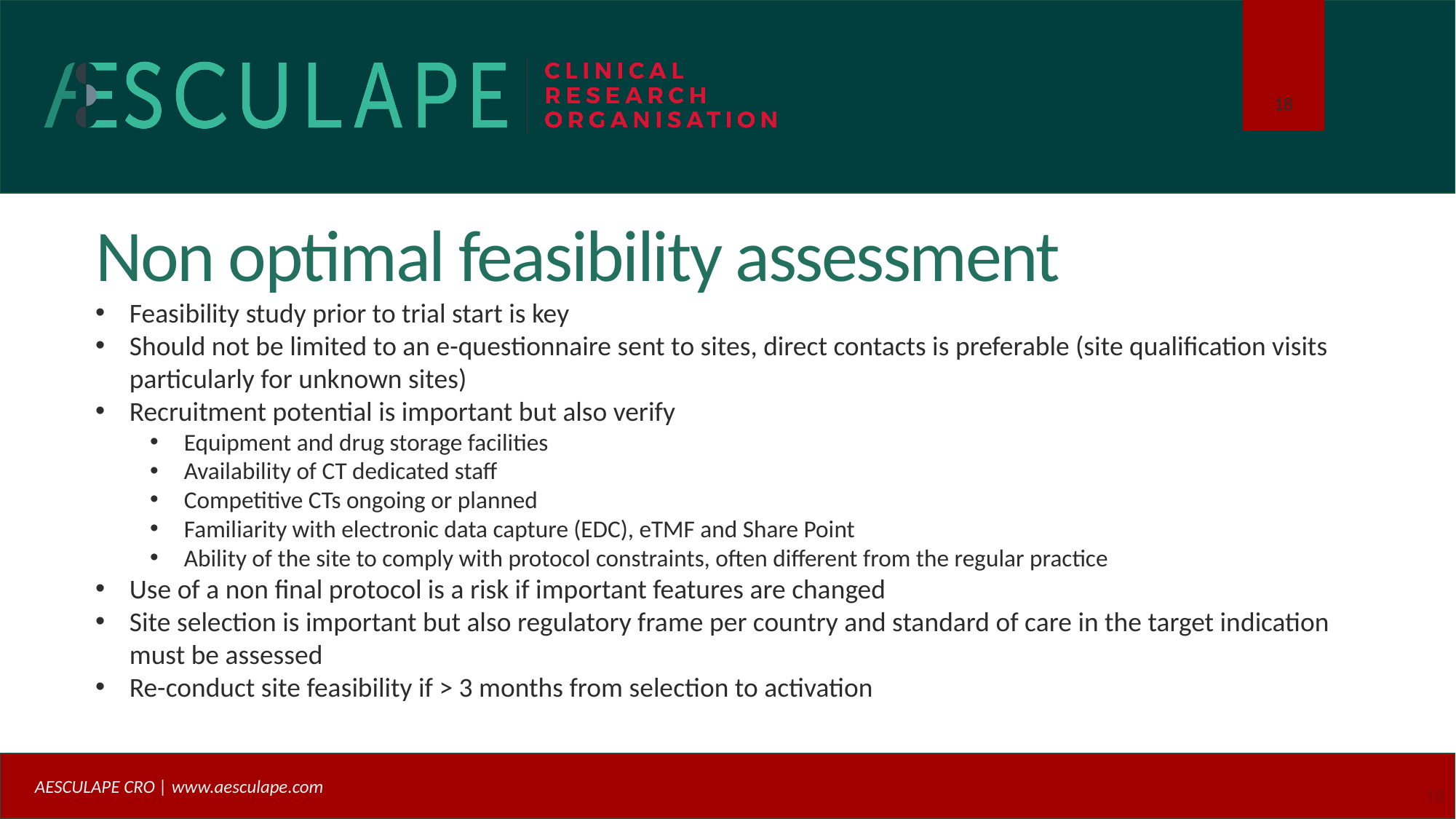

# Non optimal feasibility assessment
Feasibility study prior to trial start is key
Should not be limited to an e-questionnaire sent to sites, direct contacts is preferable (site qualification visits particularly for unknown sites)
Recruitment potential is important but also verify
Equipment and drug storage facilities
Availability of CT dedicated staff
Competitive CTs ongoing or planned
Familiarity with electronic data capture (EDC), eTMF and Share Point
Ability of the site to comply with protocol constraints, often different from the regular practice
Use of a non final protocol is a risk if important features are changed
Site selection is important but also regulatory frame per country and standard of care in the target indication must be assessed
Re-conduct site feasibility if > 3 months from selection to activation
18